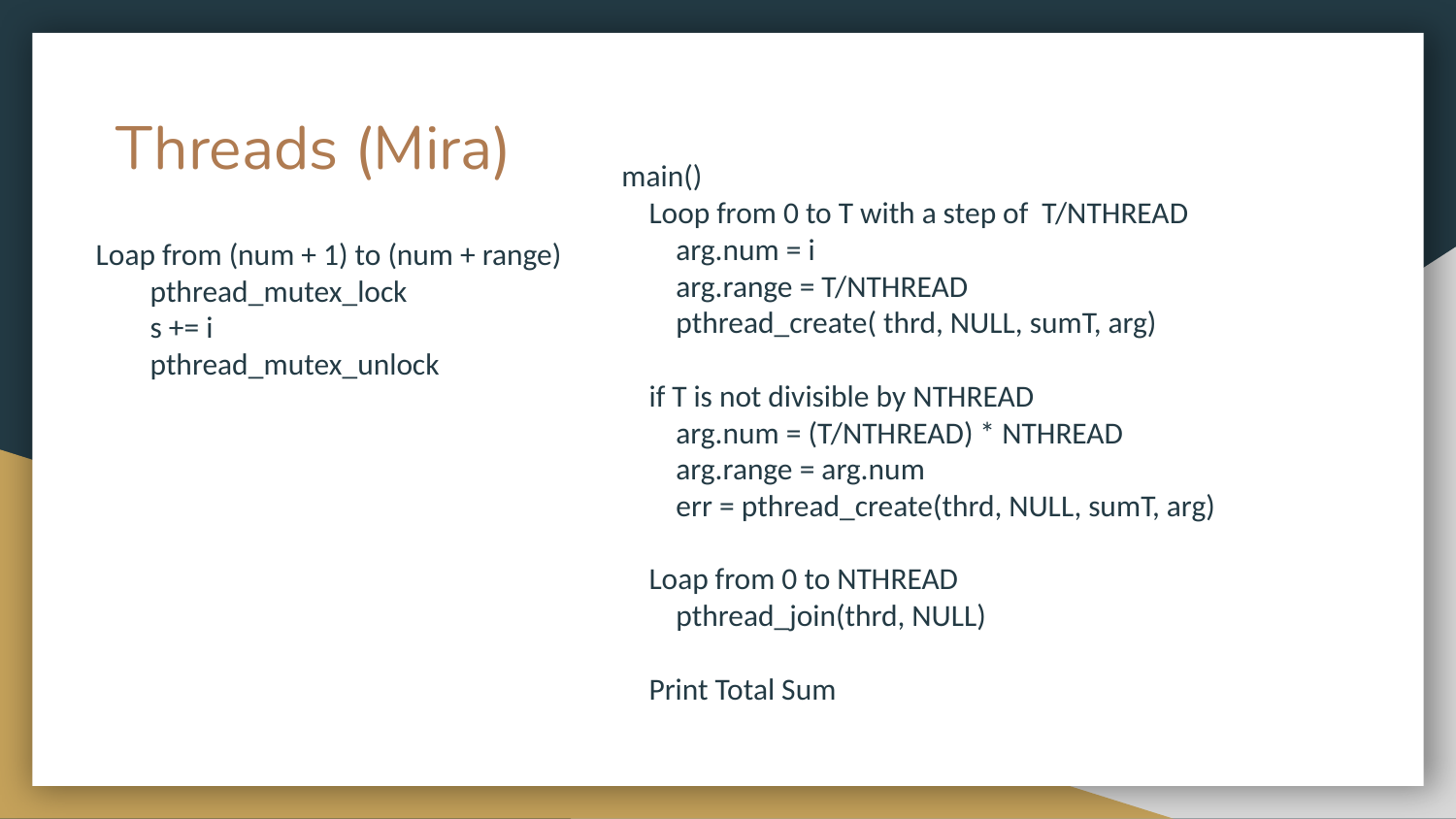

# Threads (Mira)
main()
    Loop from 0 to T with a step of  T/NTHREAD
        arg.num = i
        arg.range = T/NTHREAD
        pthread_create( thrd, NULL, sumT, arg)

    if T is not divisible by NTHREAD
        arg.num = (T/NTHREAD) * NTHREAD
        arg.range = arg.num
        err = pthread_create(thrd, NULL, sumT, arg)

    Loap from 0 to NTHREAD
        pthread_join(thrd, NULL)

    Print Total Sum
Loap from (num + 1) to (num + range)
        pthread_mutex_lock
        s += i
        pthread_mutex_unlock